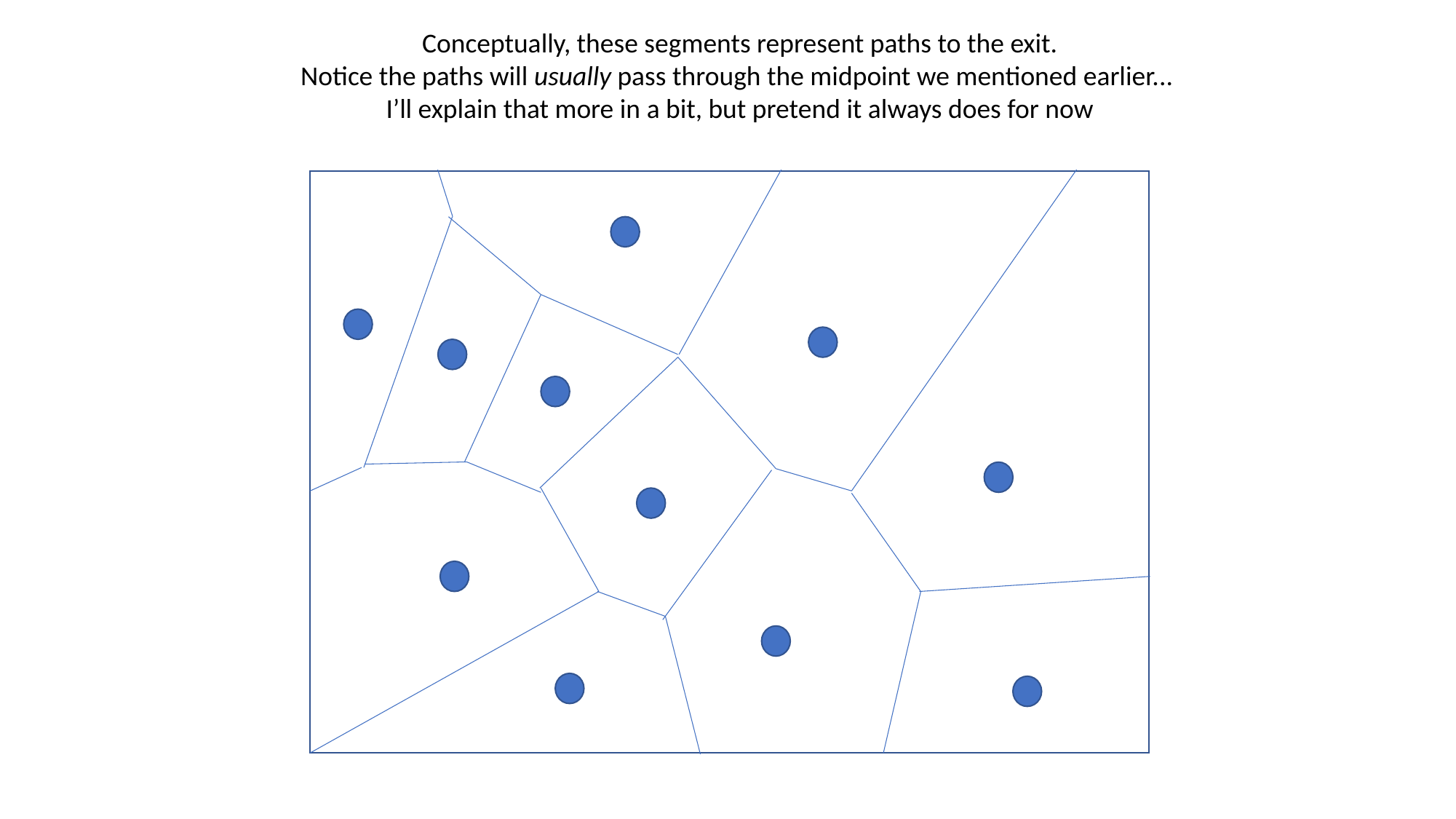

Conceptually, these segments represent paths to the exit.
Notice the paths will usually pass through the midpoint we mentioned earlier...
I’ll explain that more in a bit, but pretend it always does for now